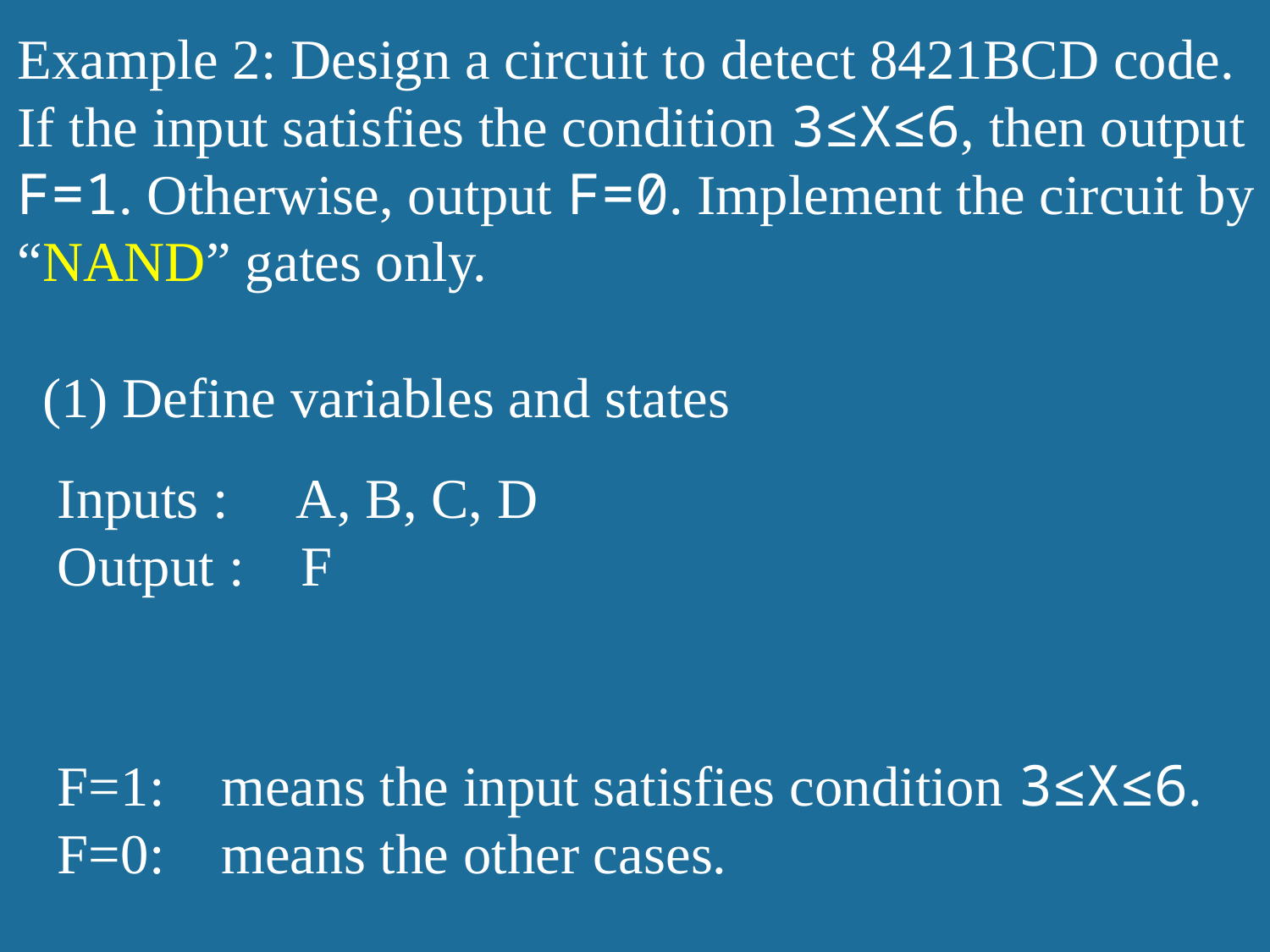

Example 2: Design a circuit to detect 8421BCD code. If the input satisfies the condition 3≤X≤6, then output F=1. Otherwise, output F=0. Implement the circuit by “NAND” gates only.
(1) Define variables and states
Inputs :     A, B, C, D
Output :    F

F=1:    means the input satisfies condition 3≤X≤6.
F=0:    means the other cases.